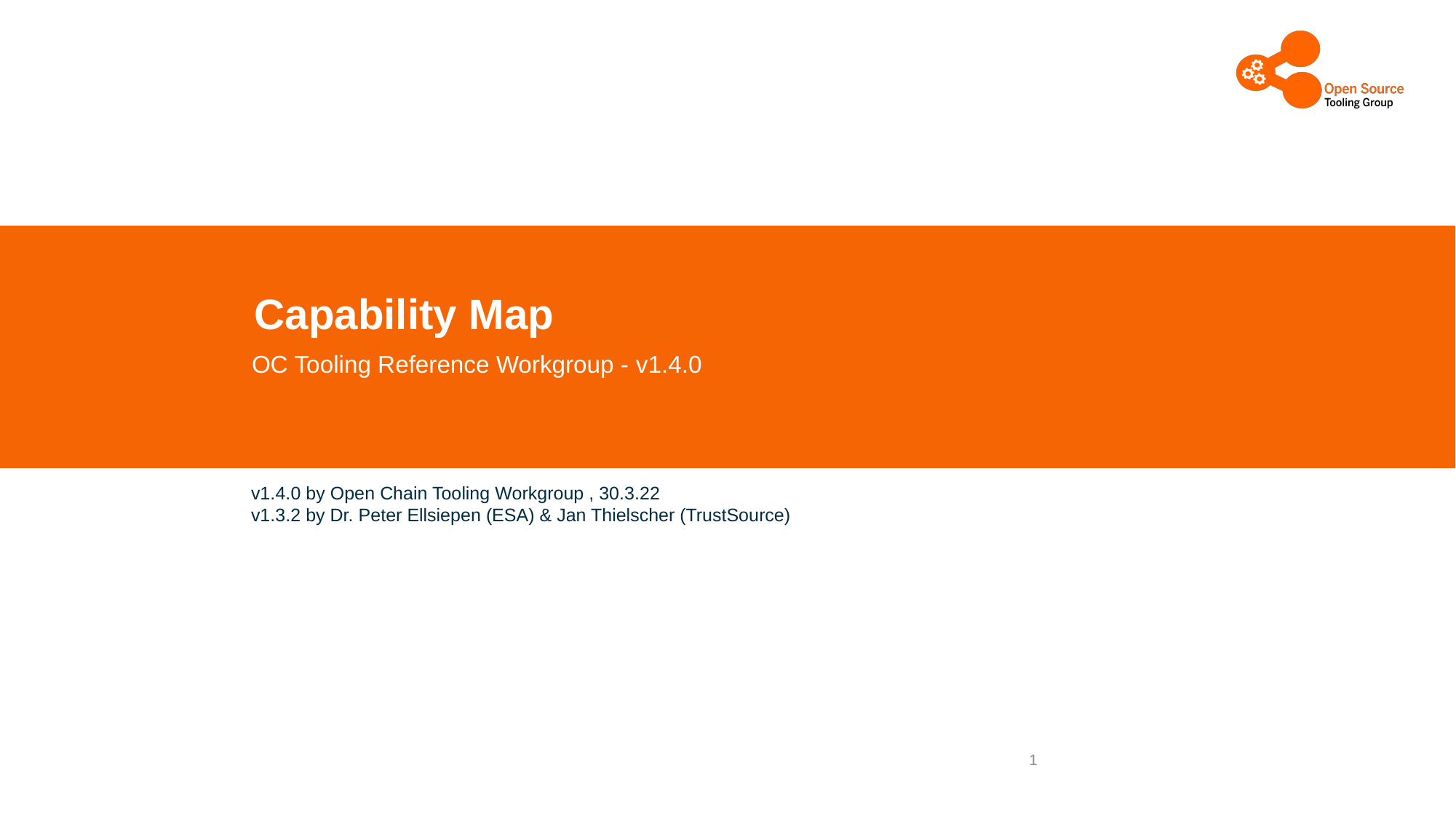

# Capability Map
OC Tooling Reference Workgroup - v1.4.0
v1.4.0 by Open Chain Tooling Workgroup , 30.3.22
v1.3.2 by Dr. Peter Ellsiepen (ESA) & Jan Thielscher (TrustSource)
1